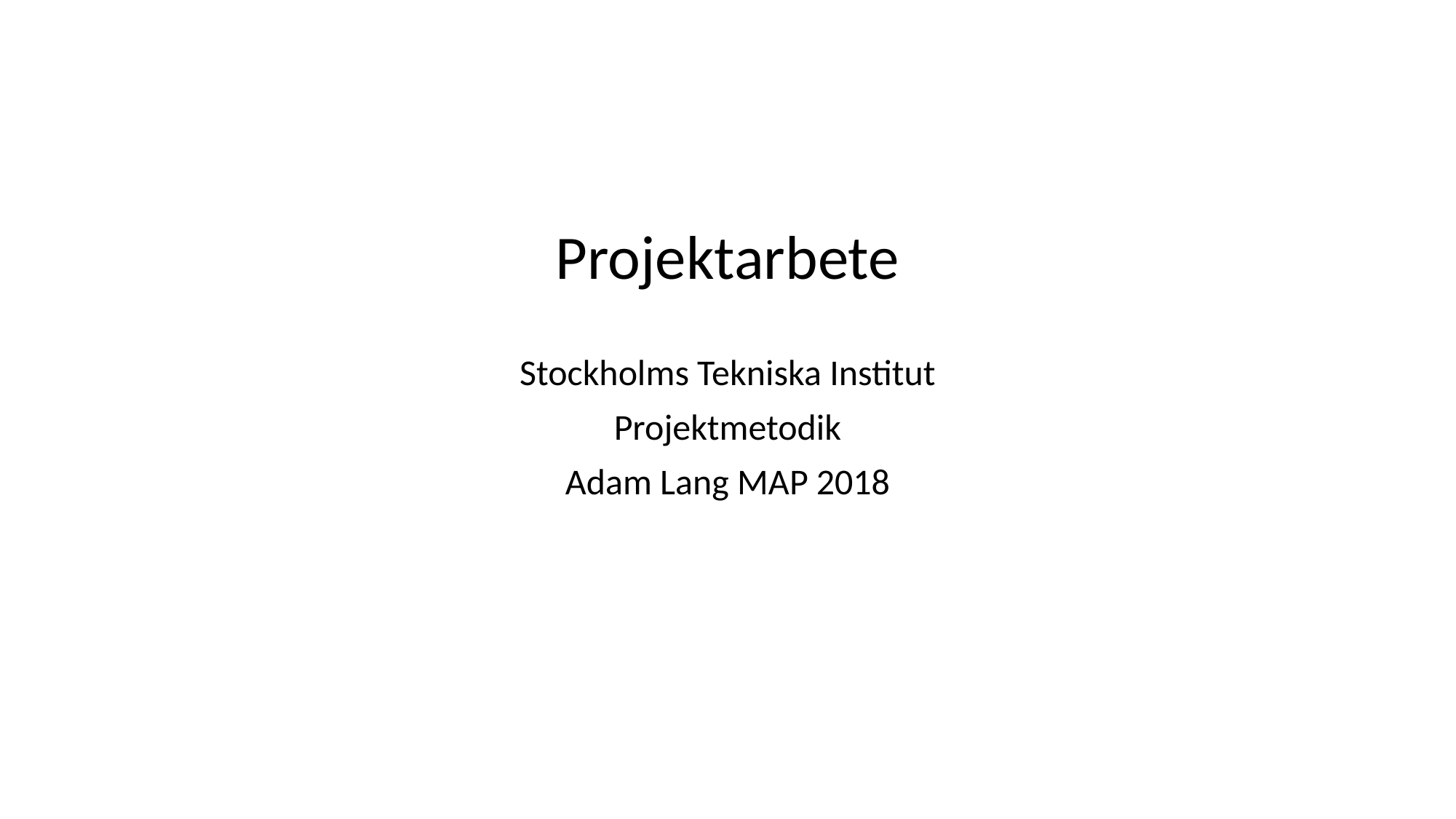

# Projektarbete
Stockholms Tekniska Institut
Projektmetodik
Adam Lang MAP 2018